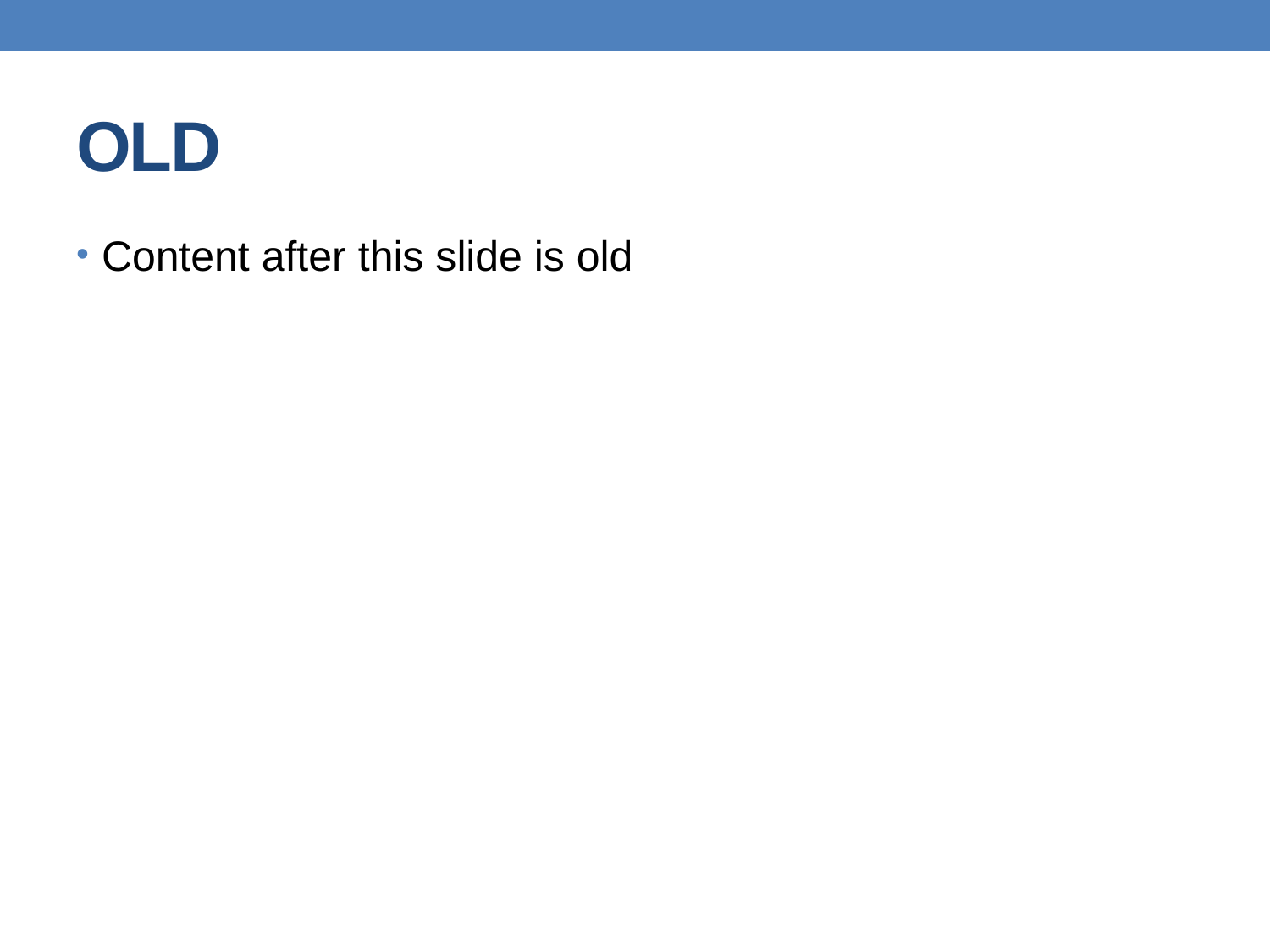

# OLD
Content after this slide is old